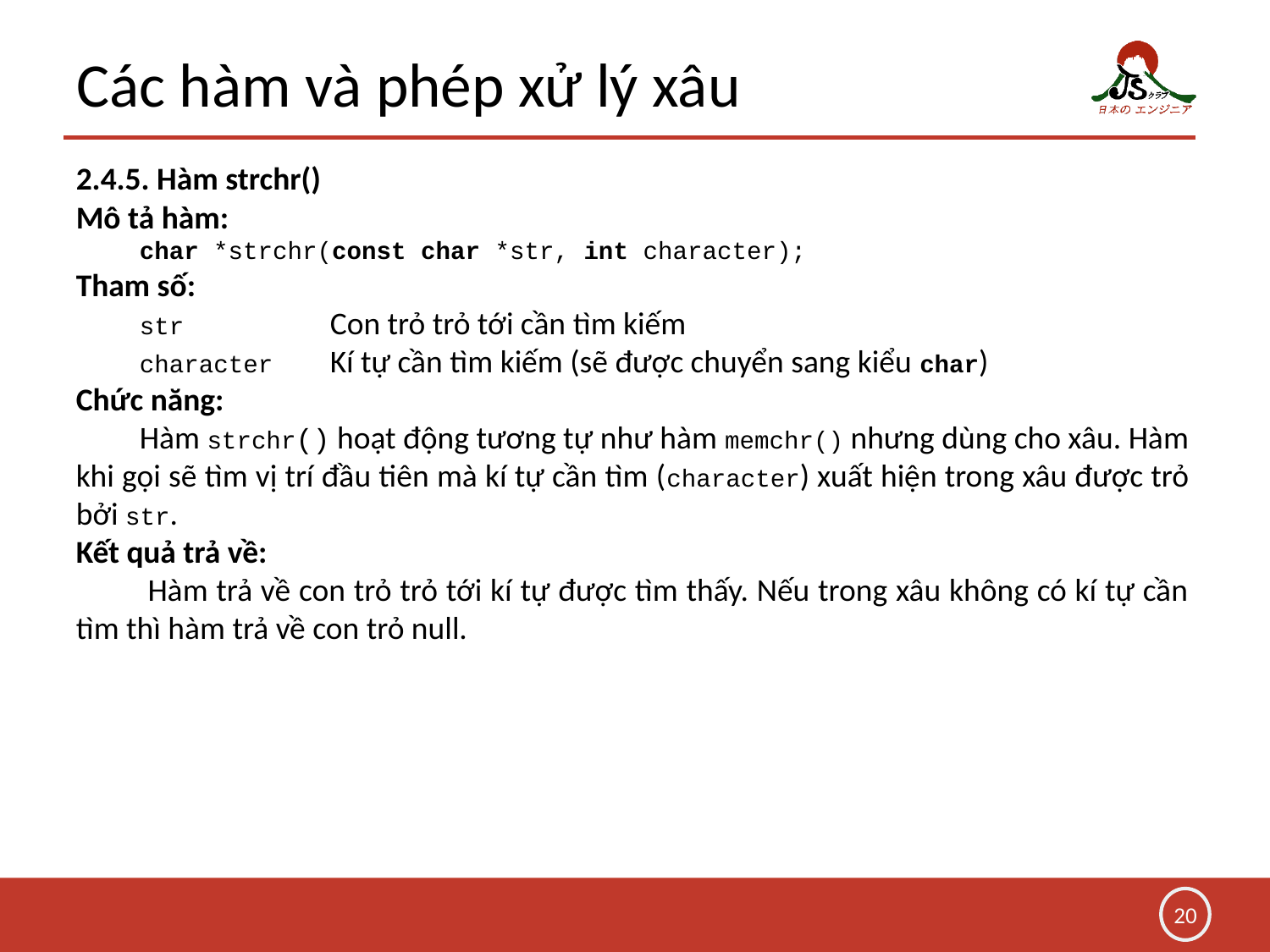

# Các hàm và phép xử lý xâu
2.4.5. Hàm strchr()
Mô tả hàm:
	char *strchr(const char *str, int character);
Tham số:
	str		Con trỏ trỏ tới cần tìm kiếm
	character	Kí tự cần tìm kiếm (sẽ được chuyển sang kiểu char)
Chức năng:
	Hàm strchr() hoạt động tương tự như hàm memchr() nhưng dùng cho xâu. Hàm khi gọi sẽ tìm vị trí đầu tiên mà kí tự cần tìm (character) xuất hiện trong xâu được trỏ bởi str.
Kết quả trả về:
	 Hàm trả về con trỏ trỏ tới kí tự được tìm thấy. Nếu trong xâu không có kí tự cần tìm thì hàm trả về con trỏ null.